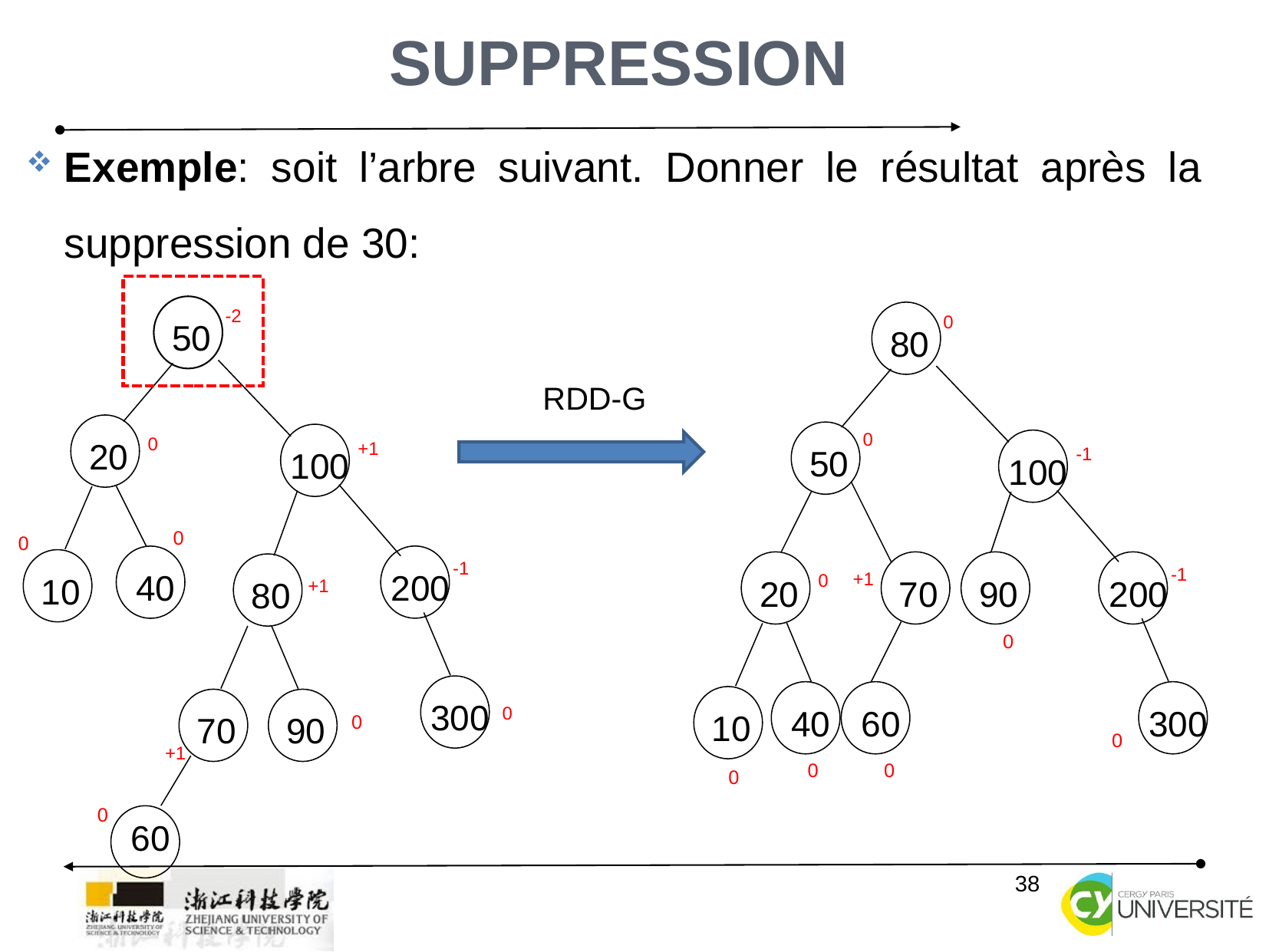

38
Suppression
Exemple: soit l’arbre suivant. Donner le résultat après la suppression de 30:

50
-2

20

 0
+1
100

200

40

10
-1

80
+1

300

70

90
0
+1

60
0
0
0
0

80
0

50
0

-1
100

20

70

90

200
-1
+1
 0

40

300

10
60
0
0
0
0
0
RDD-G